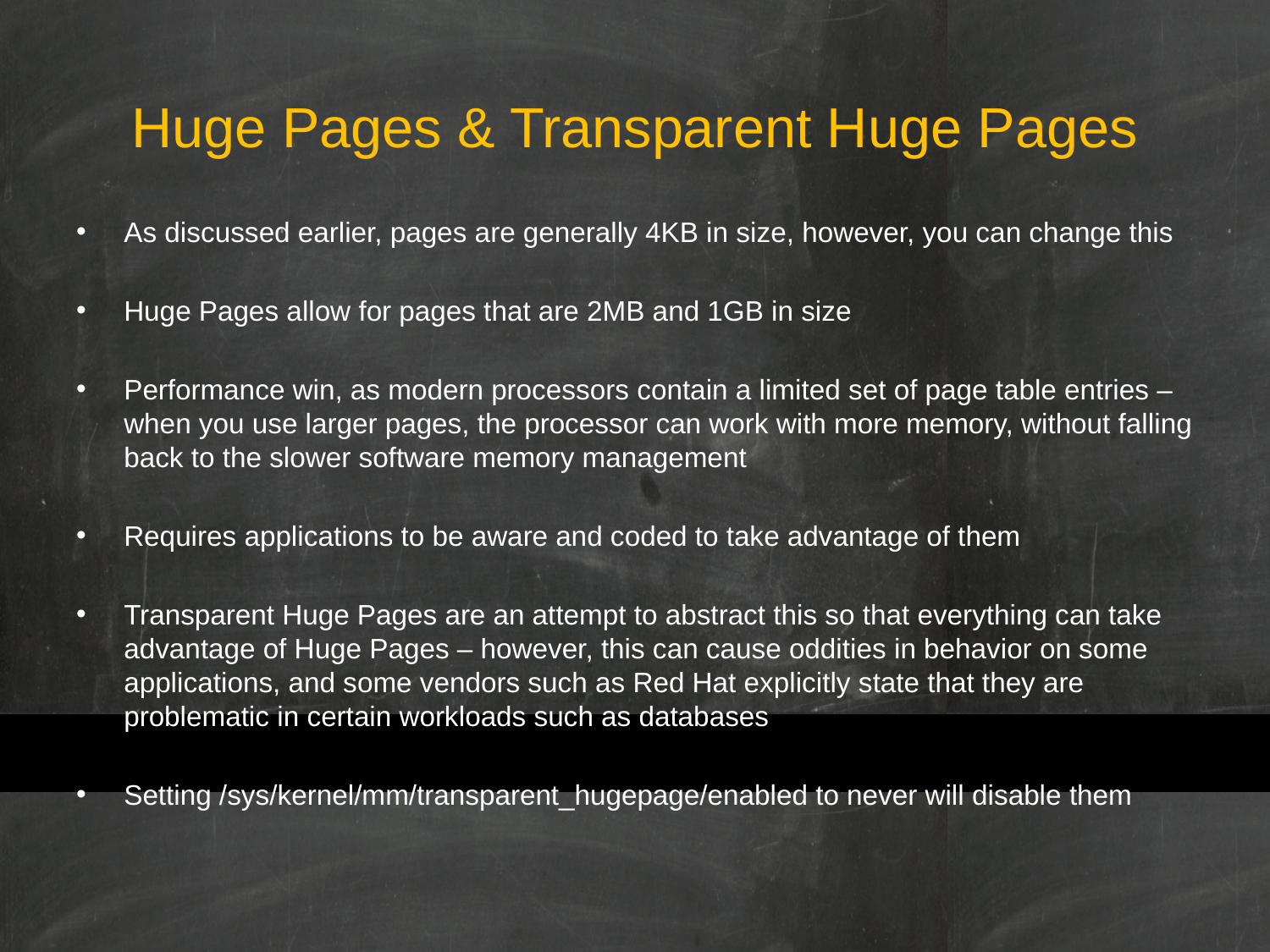

# Huge Pages & Transparent Huge Pages
As discussed earlier, pages are generally 4KB in size, however, you can change this

Huge Pages allow for pages that are 2MB and 1GB in size

Performance win, as modern processors contain a limited set of page table entries – when you use larger pages, the processor can work with more memory, without falling back to the slower software memory management

Requires applications to be aware and coded to take advantage of them

Transparent Huge Pages are an attempt to abstract this so that everything can take advantage of Huge Pages – however, this can cause oddities in behavior on some applications, and some vendors such as Red Hat explicitly state that they are problematic in certain workloads such as databases

Setting /sys/kernel/mm/transparent_hugepage/enabled to never will disable them